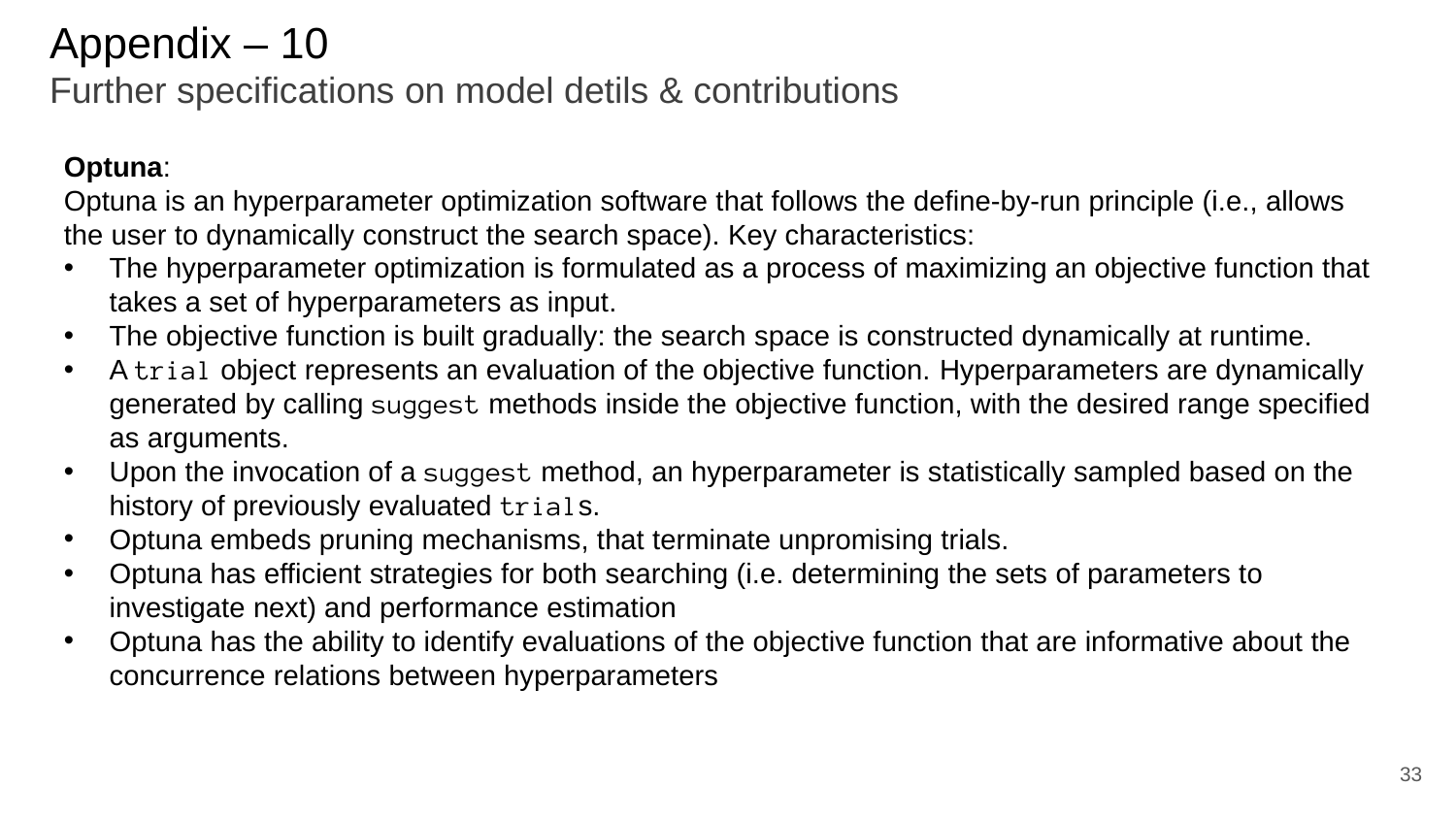

# Appendix – 10 Further specifications on model detils & contributions
Optuna:
Optuna is an hyperparameter optimization software that follows the define-by-run principle (i.e., allows the user to dynamically construct the search space). Key characteristics:
The hyperparameter optimization is formulated as a process of maximizing an objective function that takes a set of hyperparameters as input.
The objective function is built gradually: the search space is constructed dynamically at runtime.
A trial object represents an evaluation of the objective function. Hyperparameters are dynamically generated by calling suggest methods inside the objective function, with the desired range specified as arguments.
Upon the invocation of a suggest method, an hyperparameter is statistically sampled based on the history of previously evaluated trials.
Optuna embeds pruning mechanisms, that terminate unpromising trials.
Optuna has efficient strategies for both searching (i.e. determining the sets of parameters to investigate next) and performance estimation
Optuna has the ability to identify evaluations of the objective function that are informative about the concurrence relations between hyperparameters
33